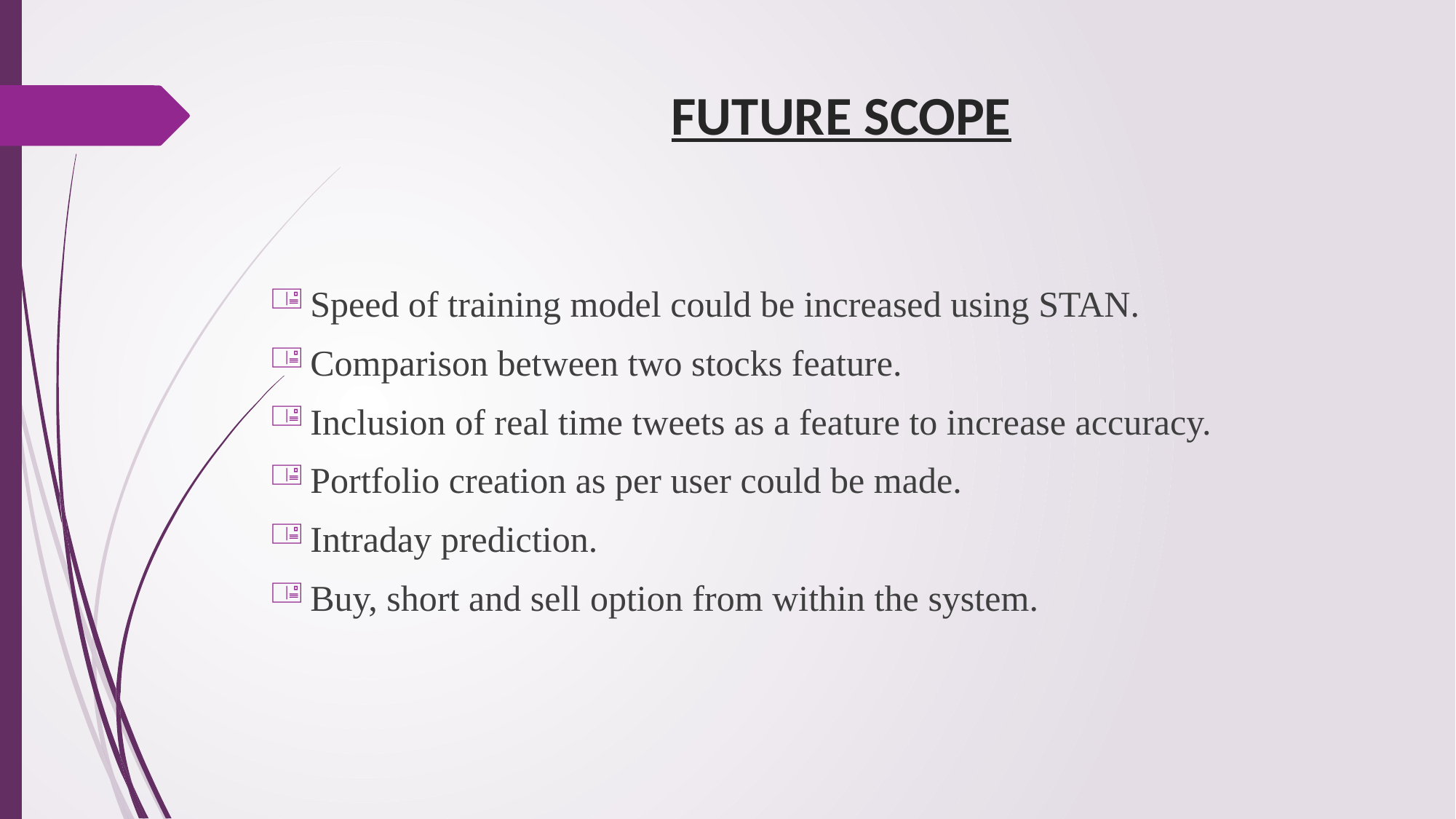

# FUTURE SCOPE
Speed of training model could be increased using STAN.
Comparison between two stocks feature.
Inclusion of real time tweets as a feature to increase accuracy.
Portfolio creation as per user could be made.
Intraday prediction.
Buy, short and sell option from within the system.